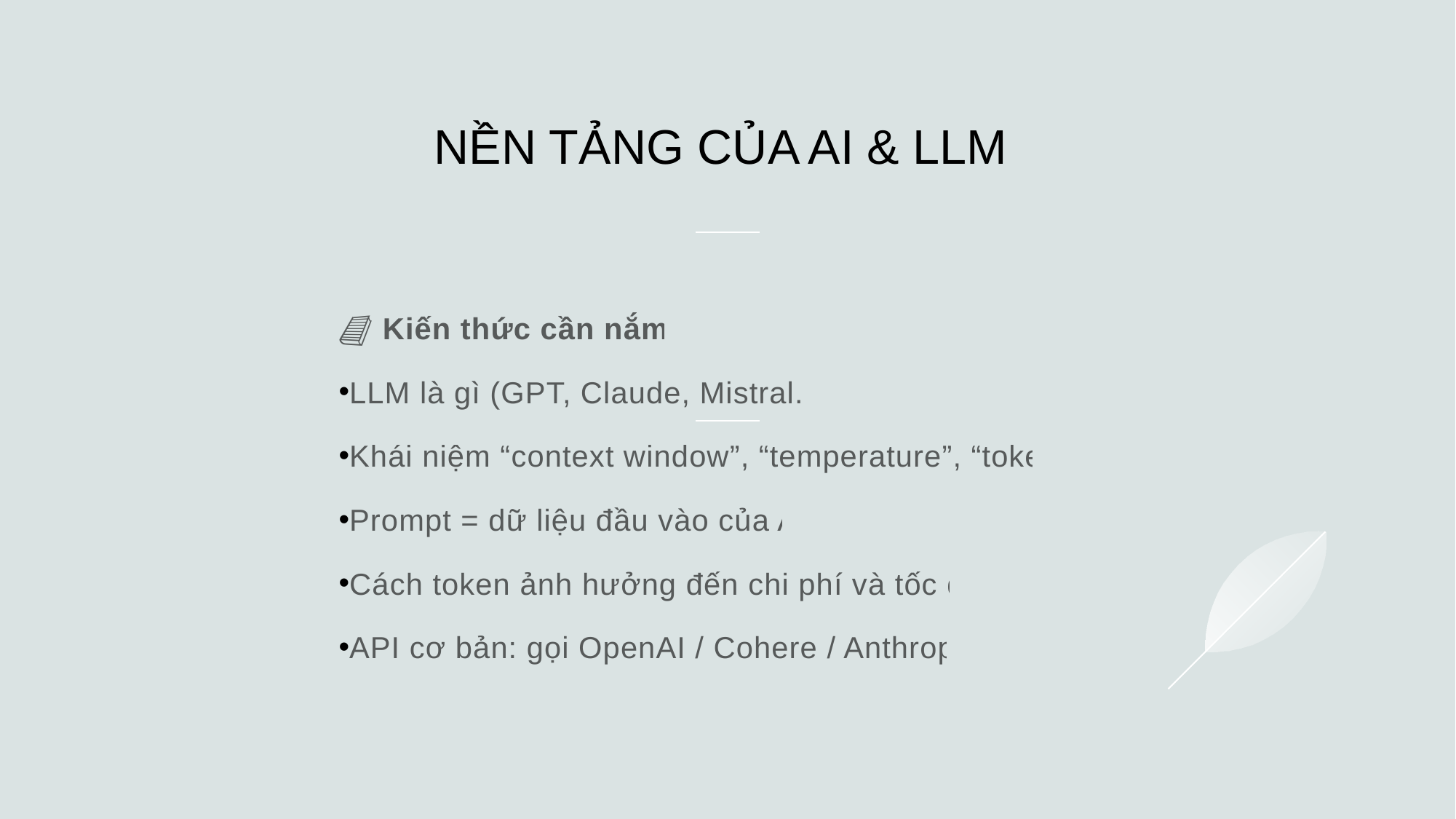

NỀN TẢNG CỦA AI & LLM
📘 Kiến thức cần nắm:
LLM là gì (GPT, Claude, Mistral...)
Khái niệm “context window”, “temperature”, “token”
Prompt = dữ liệu đầu vào của AI
Cách token ảnh hưởng đến chi phí và tốc độ
API cơ bản: gọi OpenAI / Cohere / Anthropic